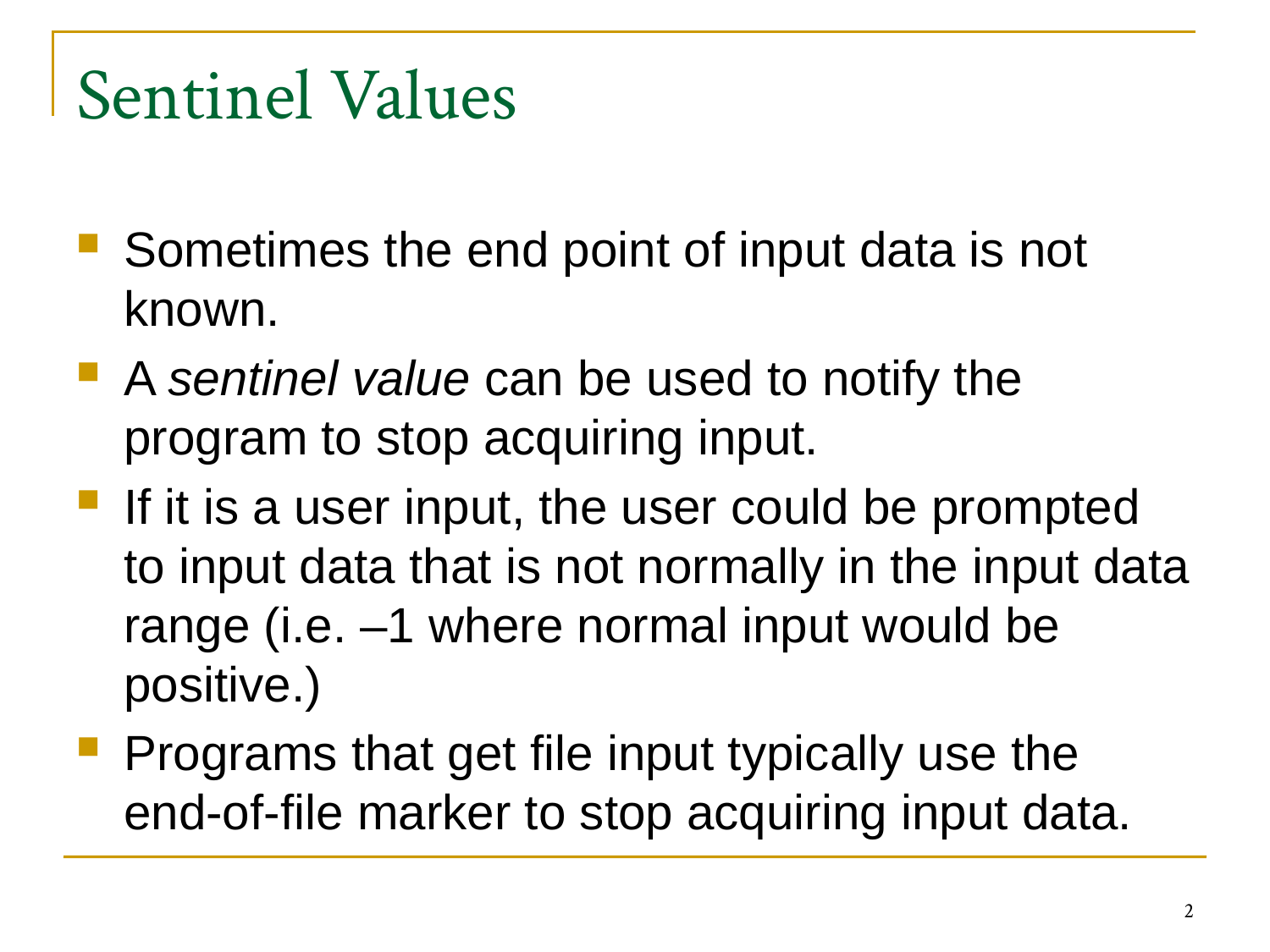

# Sentinel Values
Sometimes the end point of input data is not known.
A sentinel value can be used to notify the program to stop acquiring input.
If it is a user input, the user could be prompted to input data that is not normally in the input data range (i.e. –1 where normal input would be positive.)
Programs that get file input typically use the end-of-file marker to stop acquiring input data.
2